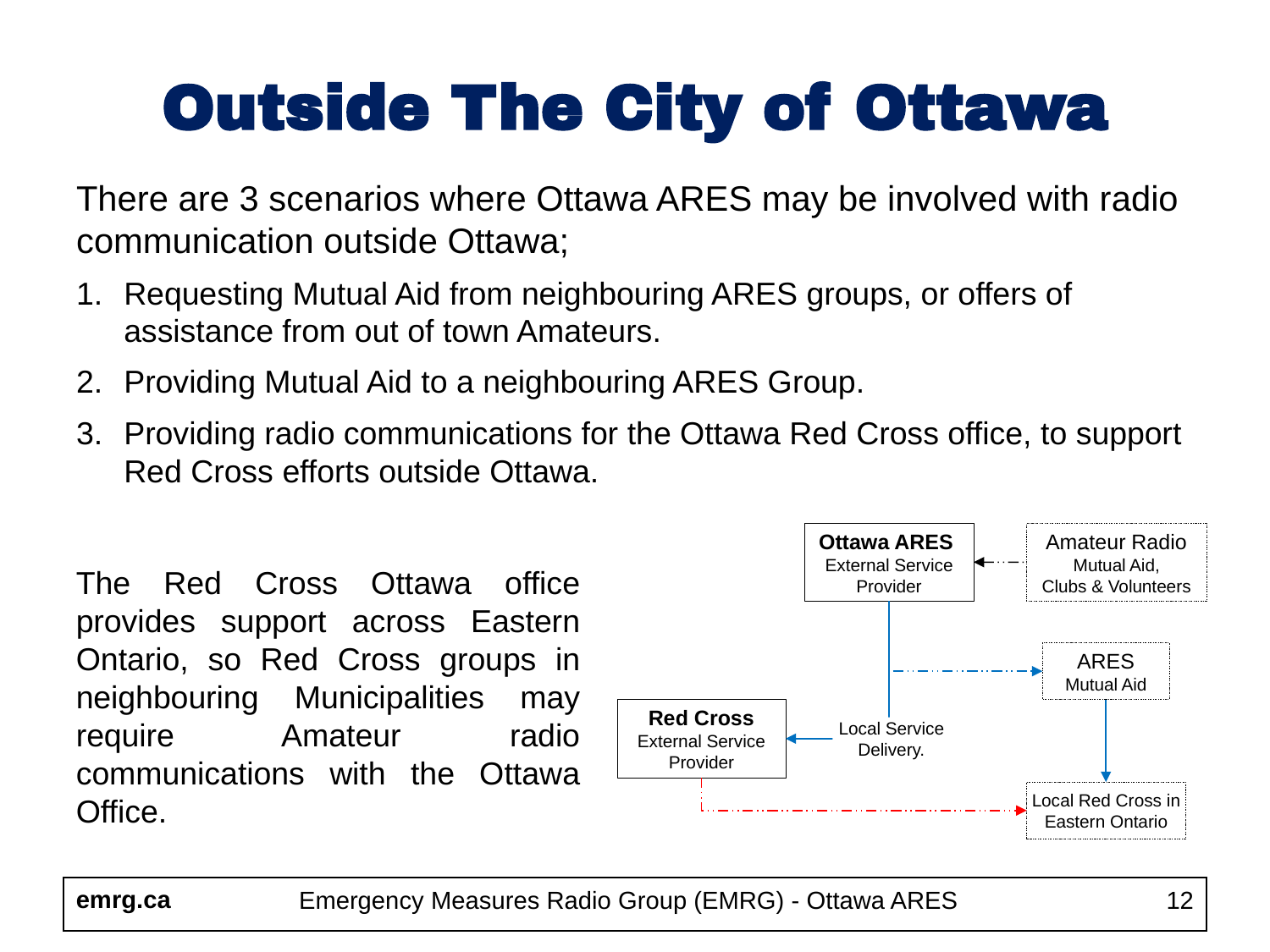

# Outside The City of Ottawa
There are 3 scenarios where Ottawa ARES may be involved with radio communication outside Ottawa;
Requesting Mutual Aid from neighbouring ARES groups, or offers of assistance from out of town Amateurs.
Providing Mutual Aid to a neighbouring ARES Group.
Providing radio communications for the Ottawa Red Cross office, to support Red Cross efforts outside Ottawa.

Ottawa ARES
External Service Provider
Amateur Radio Mutual Aid,
Clubs & Volunteers
The Red Cross Ottawa office provides support across Eastern Ontario, so Red Cross groups in neighbouring Municipalities may require Amateur radio communications with the Ottawa Office.
ARES
Mutual Aid
Red Cross
External Service Provider
Local Service Delivery.
Local Red Cross in Eastern Ontario
Emergency Measures Radio Group (EMRG) - Ottawa ARES
12